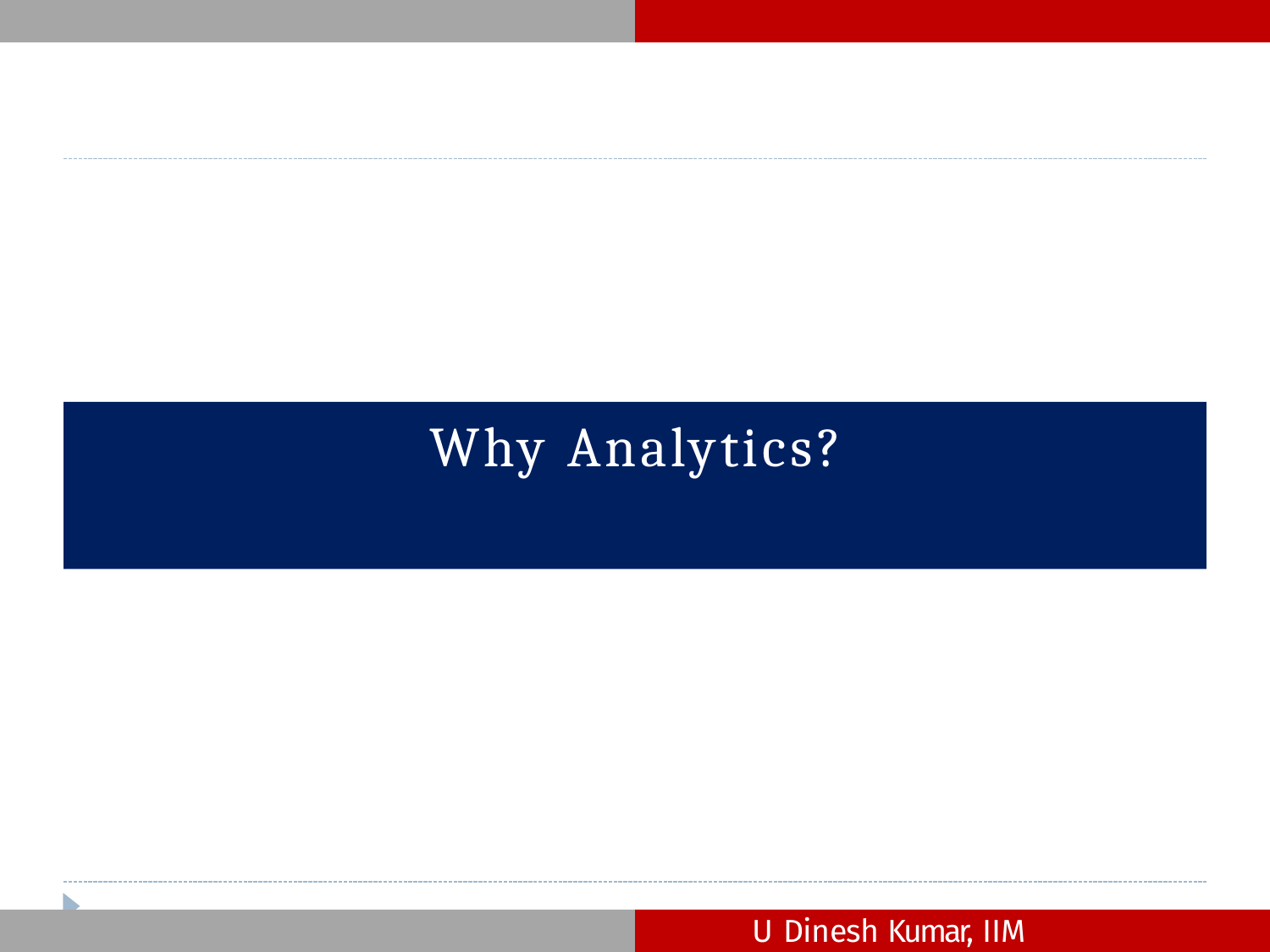

# Why Analytics?

U Dinesh Kumar, IIM Bangalore